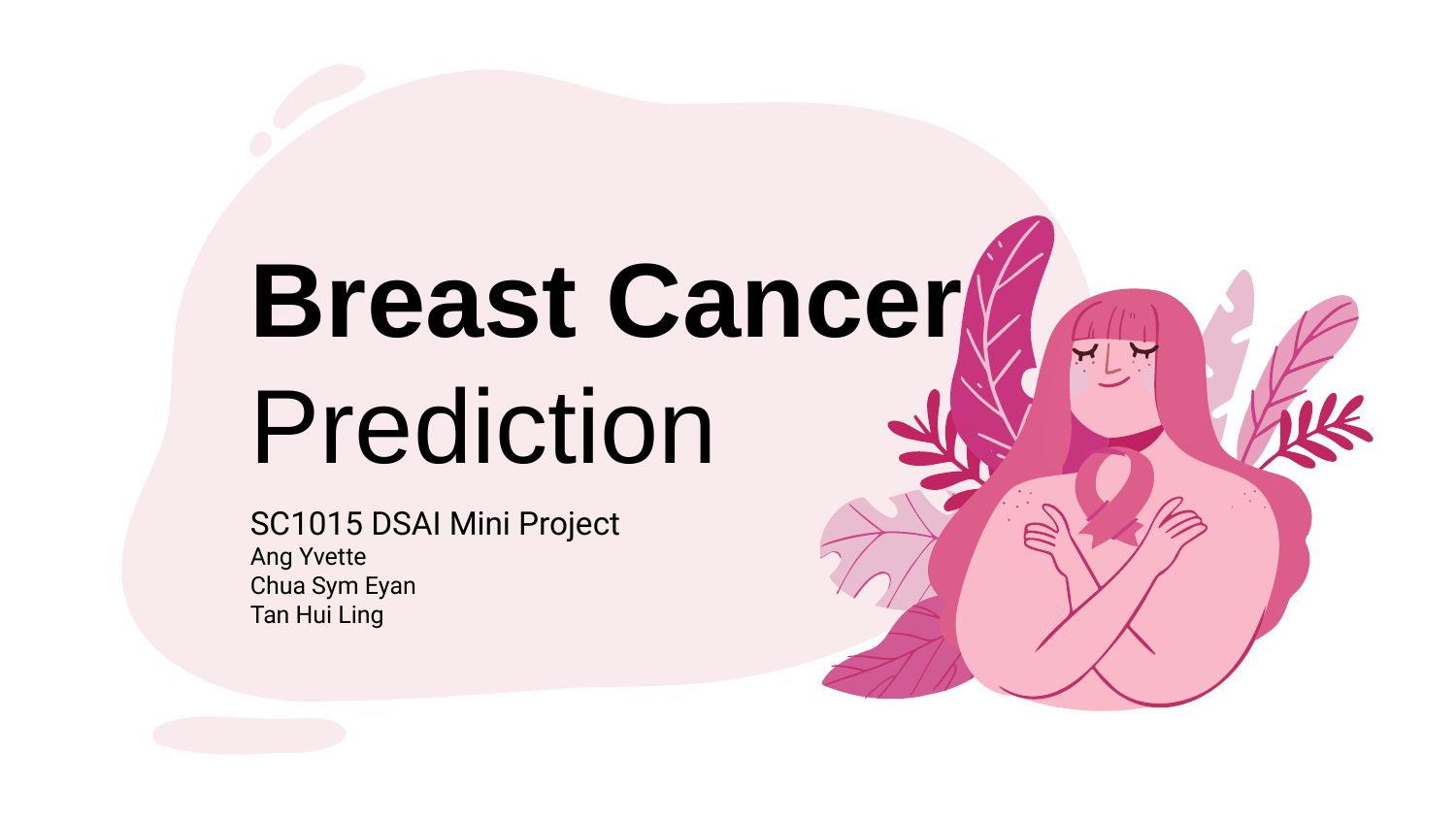

# Breast Cancer Prediction
SC1015 DSAI Mini Project
Ang Yvette
Chua Sym Eyan
Tan Hui Ling